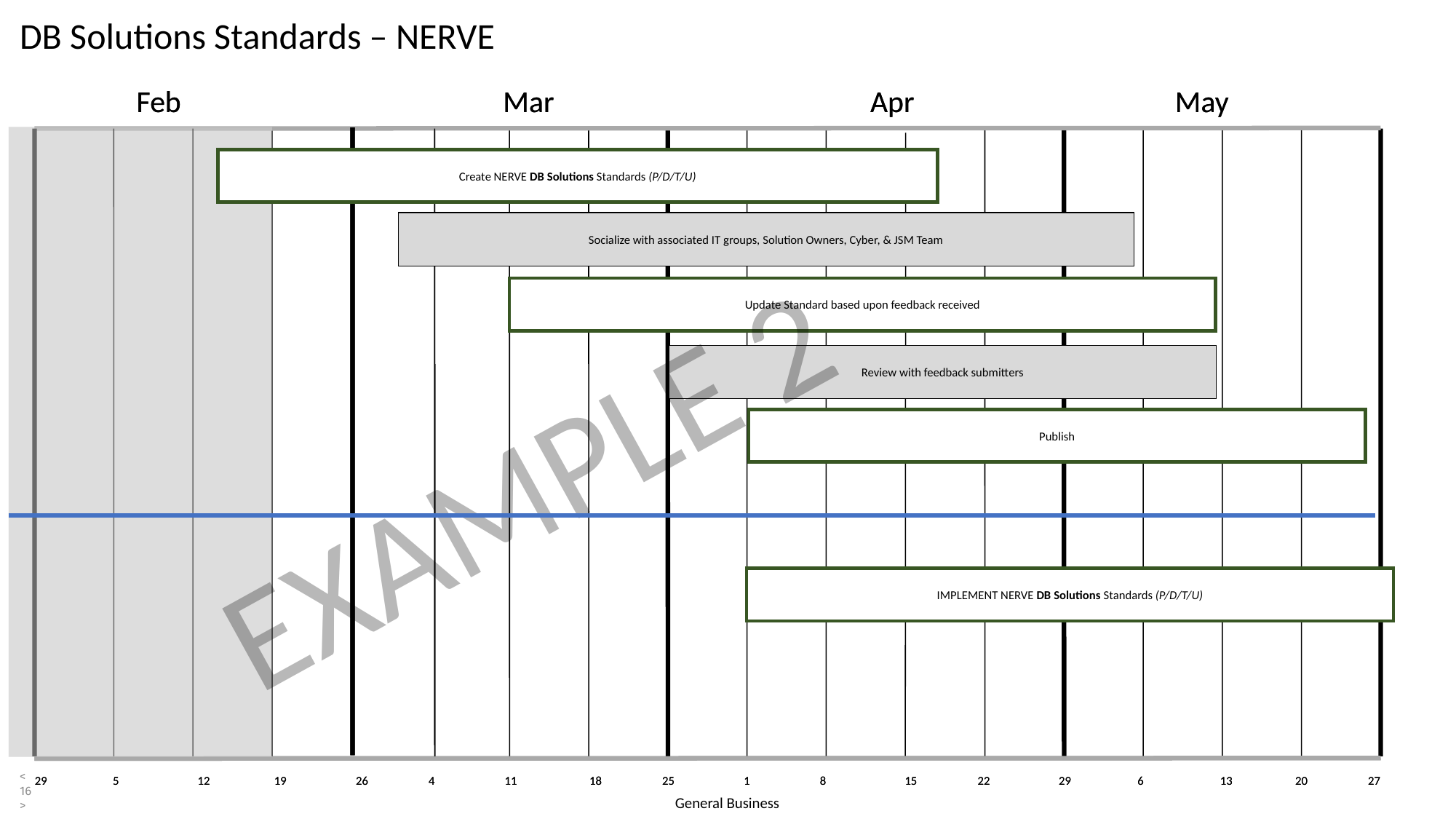

# DB Solutions Standards – NERVE

Create NERVE DB Solutions Standards (P/D/T/U)
Socialize with associated IT groups, Solution Owners, Cyber, & JSM Team
EXAMPLE 2
Update Standard based upon feedback received
Review with feedback submitters
Publish
IMPLEMENT NERVE DB Solutions Standards (P/D/T/U)
<16>